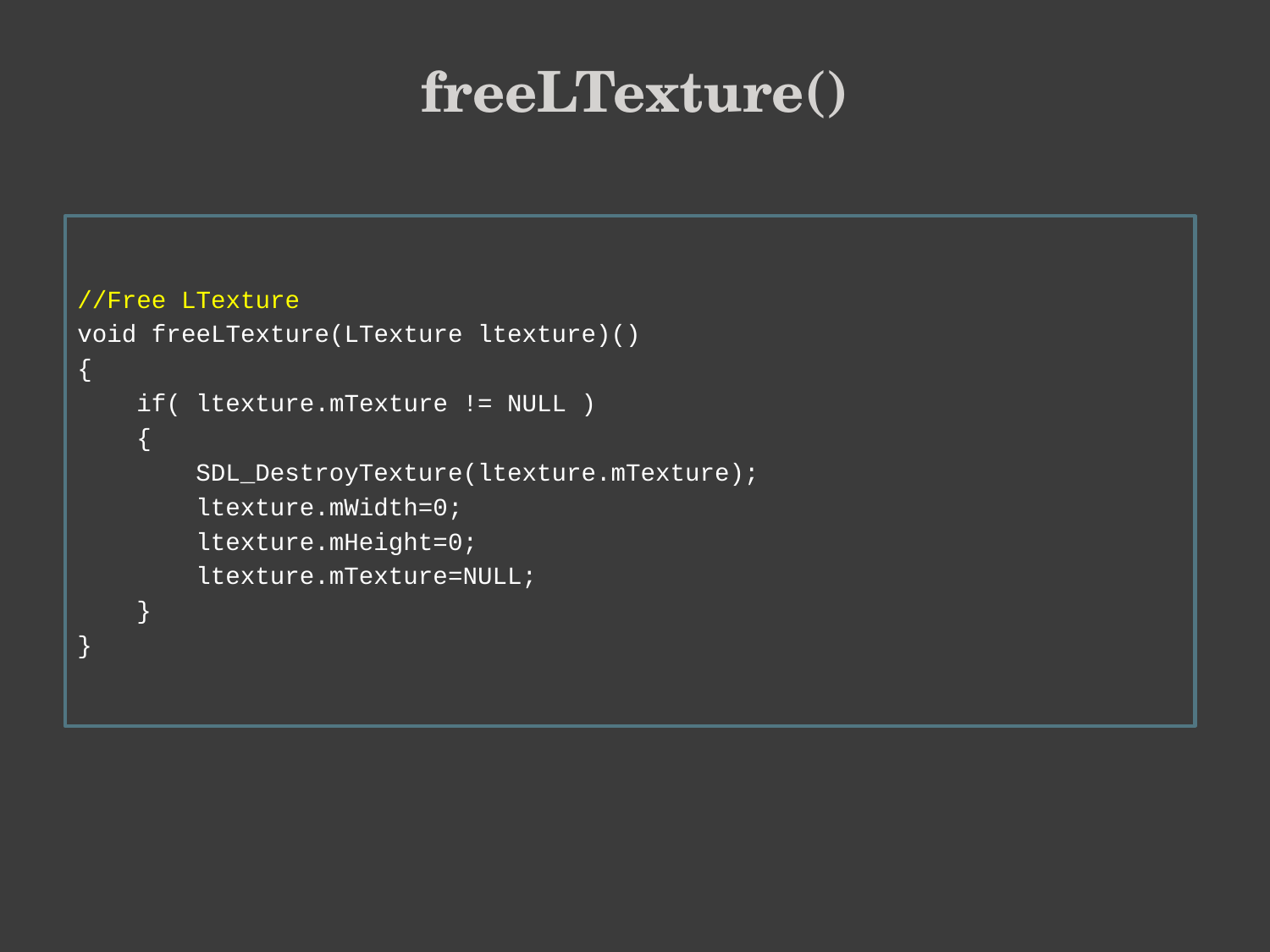

freeLTexture()
//Free LTexture
void freeLTexture(LTexture ltexture)()
{
    if( ltexture.mTexture != NULL )
    {
        SDL_DestroyTexture(ltexture.mTexture);
        ltexture.mWidth=0;
        ltexture.mHeight=0;
        ltexture.mTexture=NULL;
    }
}